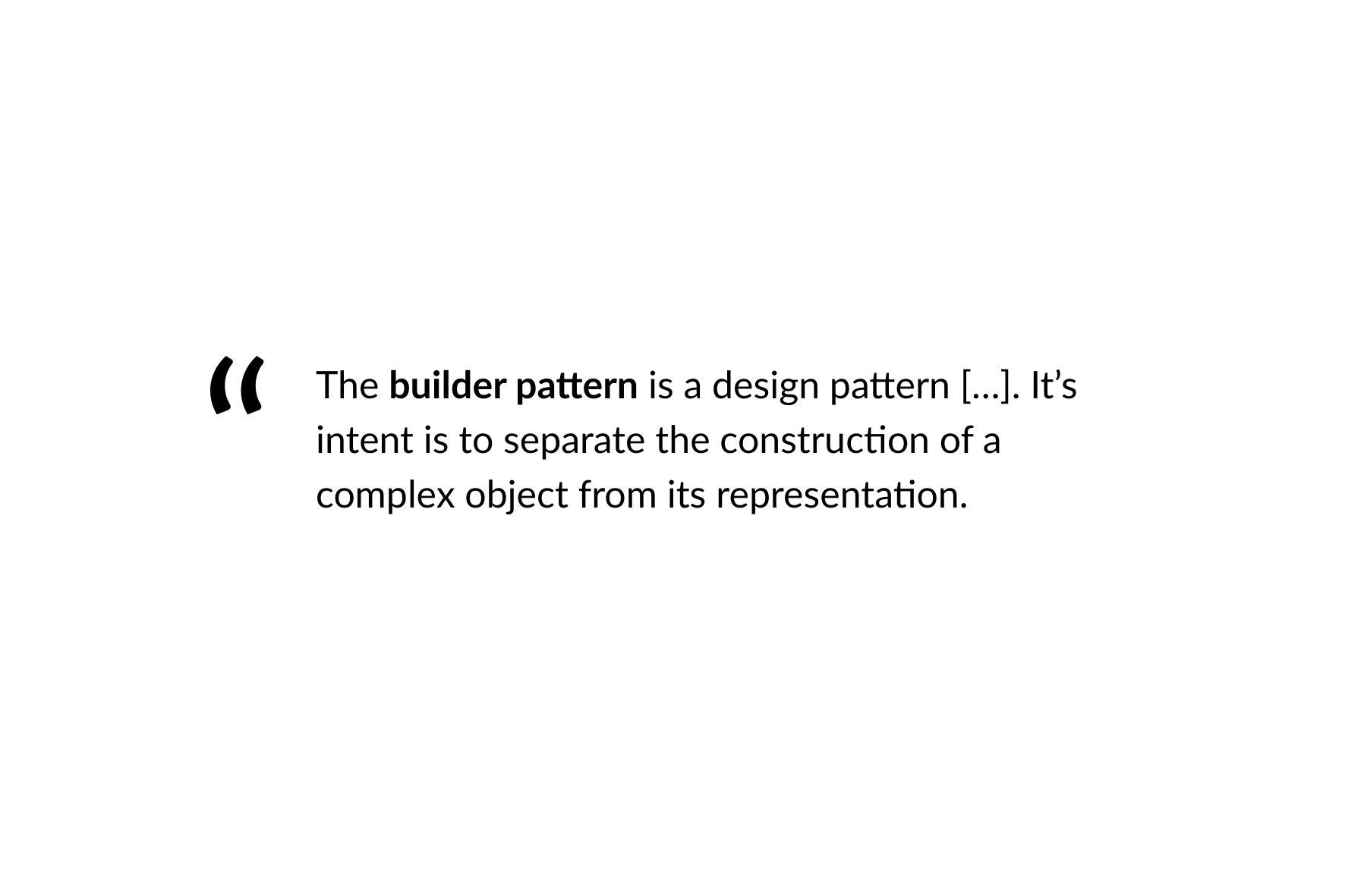

“
The builder pattern is a design pattern […]. It’s intent is to separate the construction of a complex object from its representation.